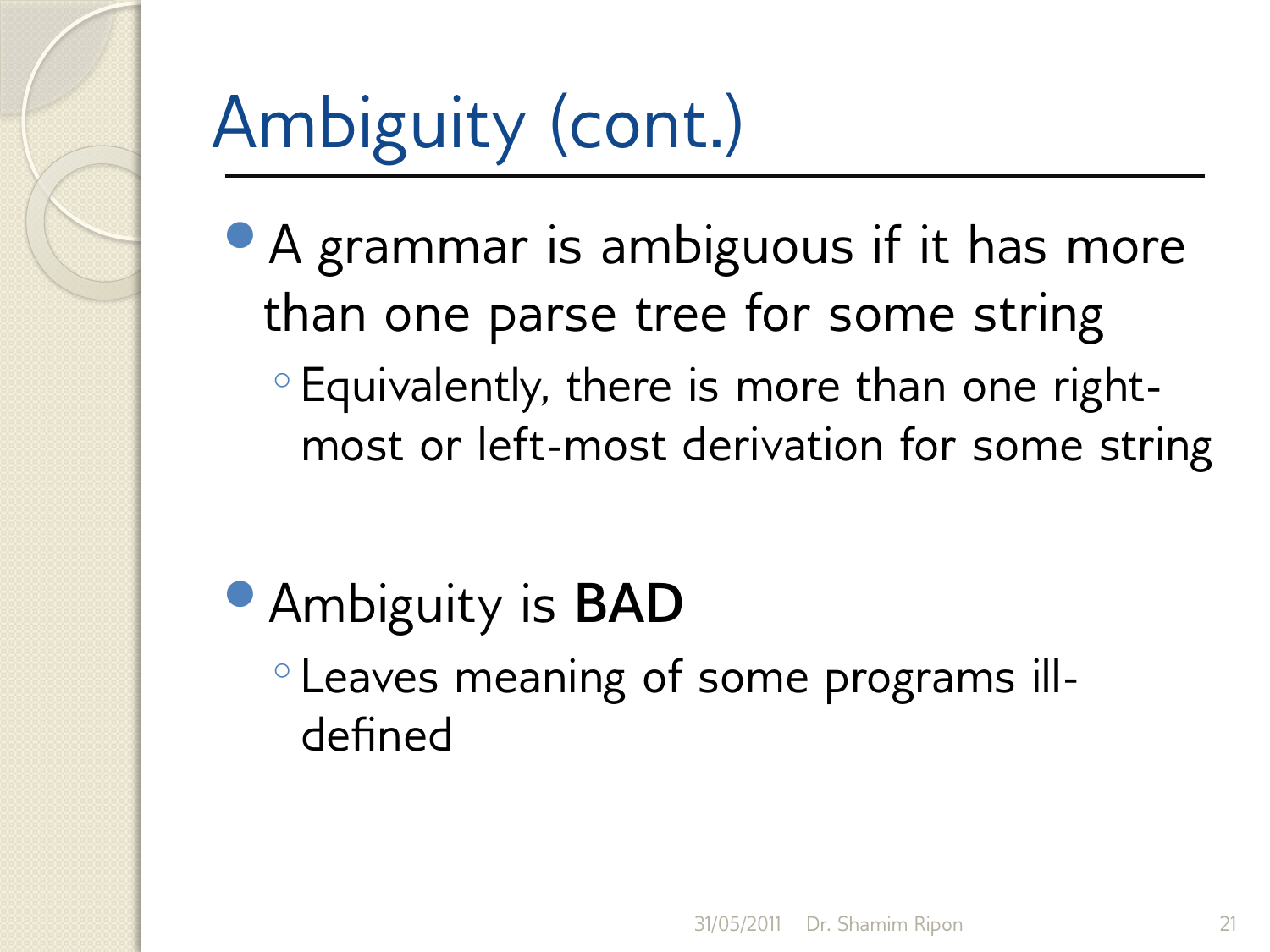

# Ambiguity (cont.)
A grammar is ambiguous if it has more than one parse tree for some string
Equivalently, there is more than one right-most or left-most derivation for some string

Ambiguity is BAD
Leaves meaning of some programs ill-defined
31/05/2011
Dr. Shamim Ripon
21